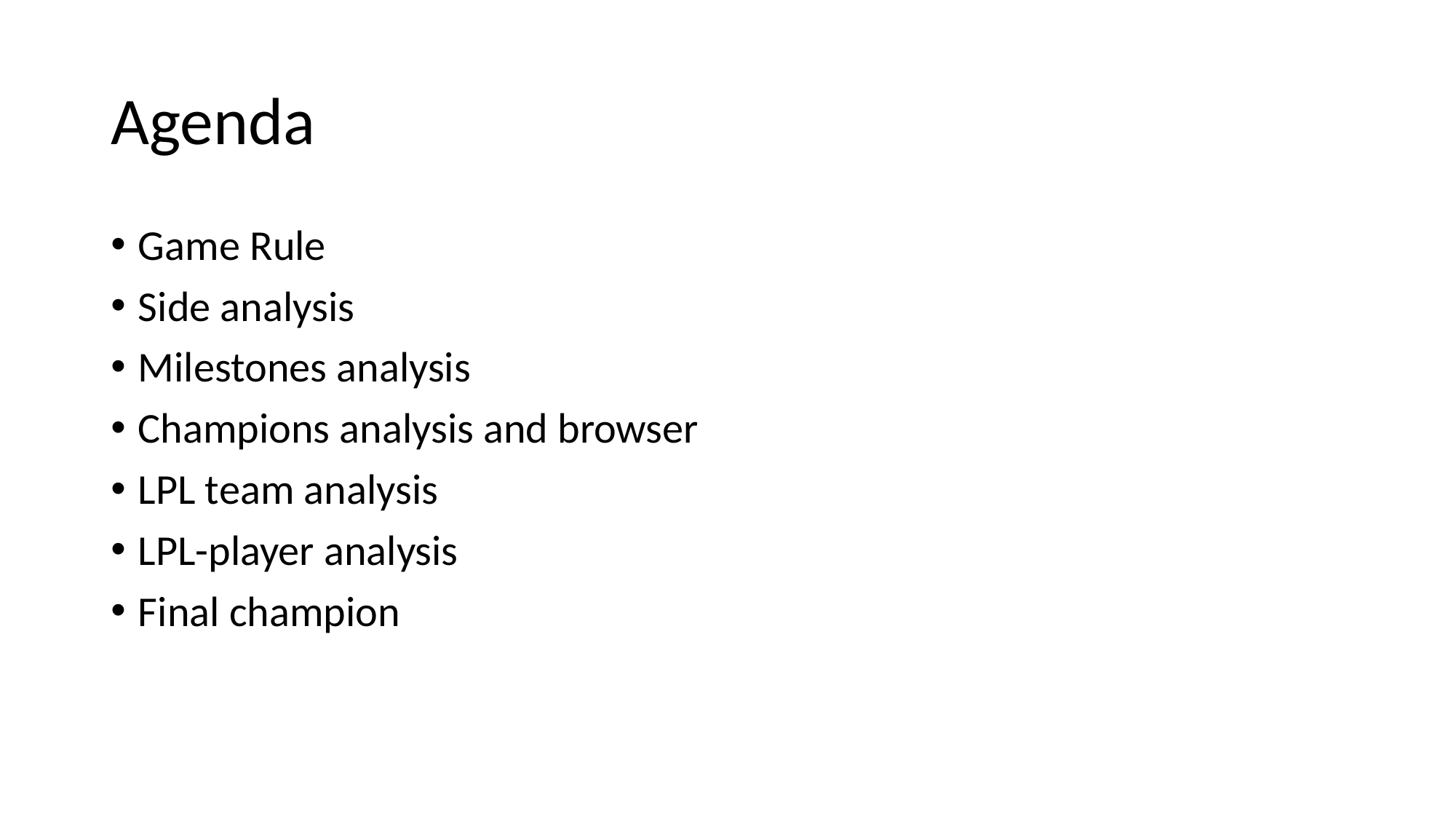

# Agenda
Game Rule
Side analysis
Milestones analysis
Champions analysis and browser
LPL team analysis
LPL-player analysis
Final champion